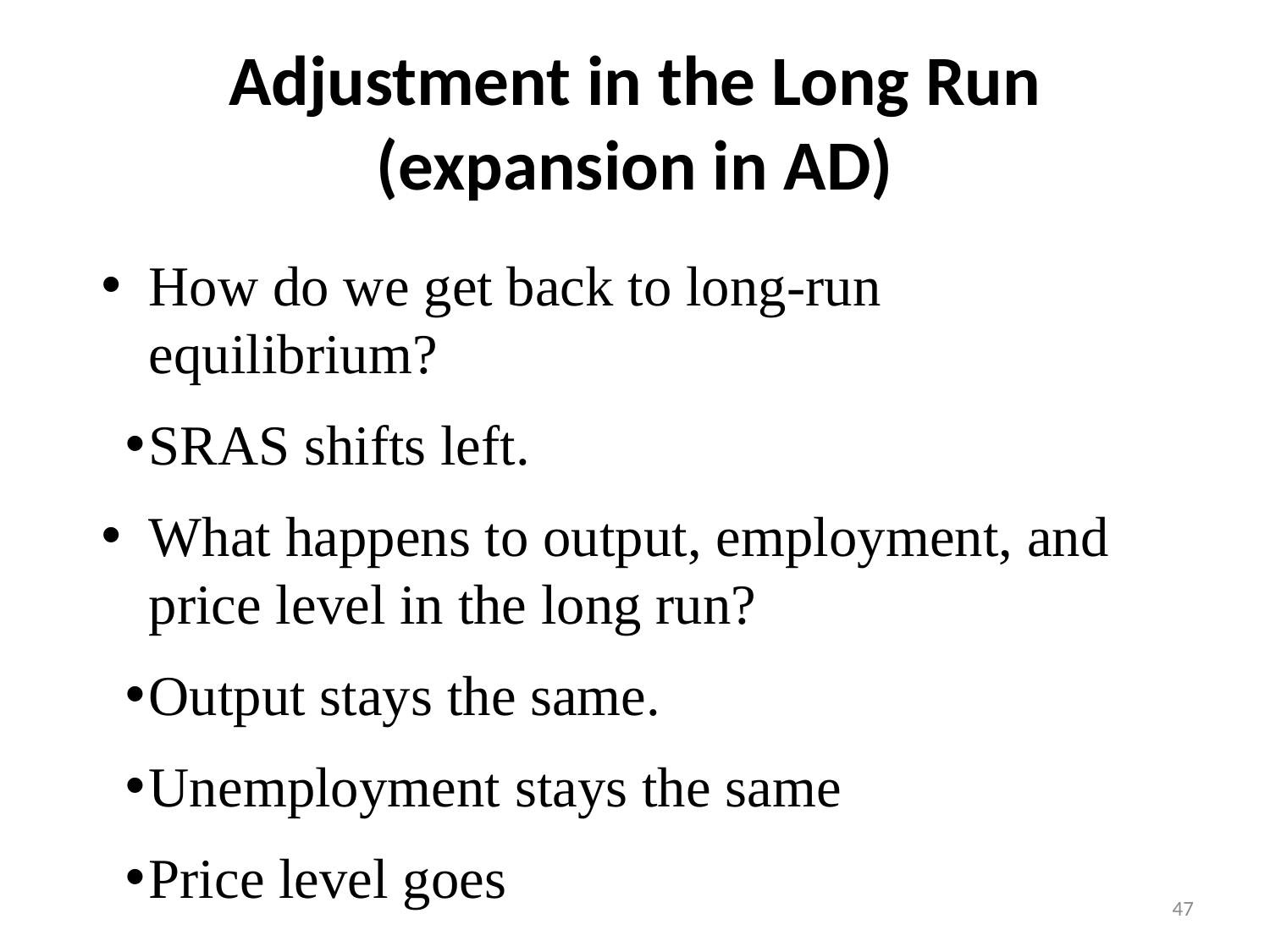

# Adjustment in the Long Run (expansion in AD)
How do we get back to long-run equilibrium?
SRAS shifts left.
What happens to output, employment, and price level in the long run?
Output stays the same.
Unemployment stays the same
Price level goes
47